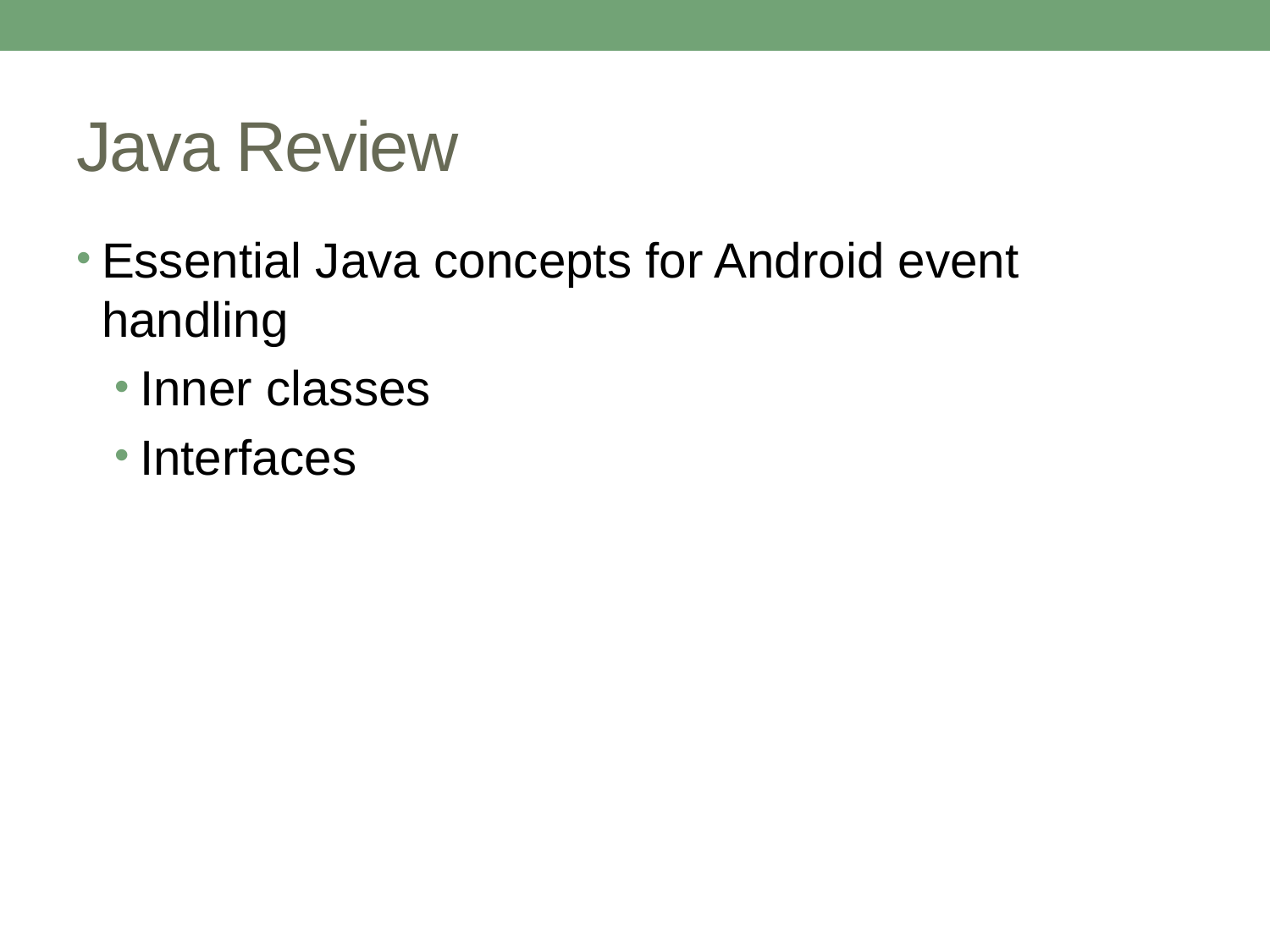

# Java Review
Essential Java concepts for Android event handling
Inner classes
Interfaces